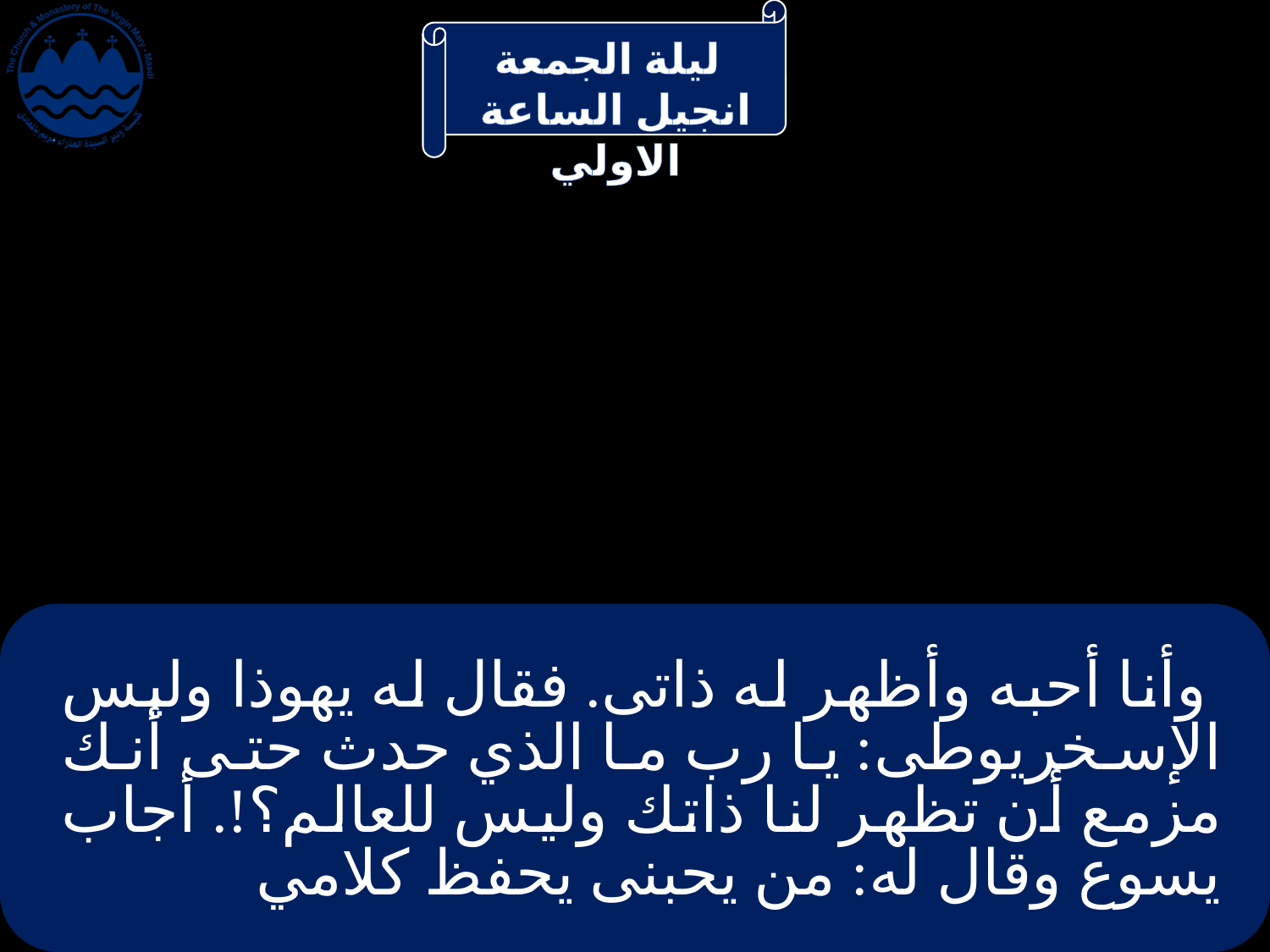

# وأنا أحبه وأظهر له ذاتى. فقال له يهوذا وليس الإسخريوطى: يا رب ما الذي حدث حتى أنك مزمع أن تظهر لنا ذاتك وليس للعالم؟!. أجاب يسوع وقال له: من يحبنى يحفظ كلامي